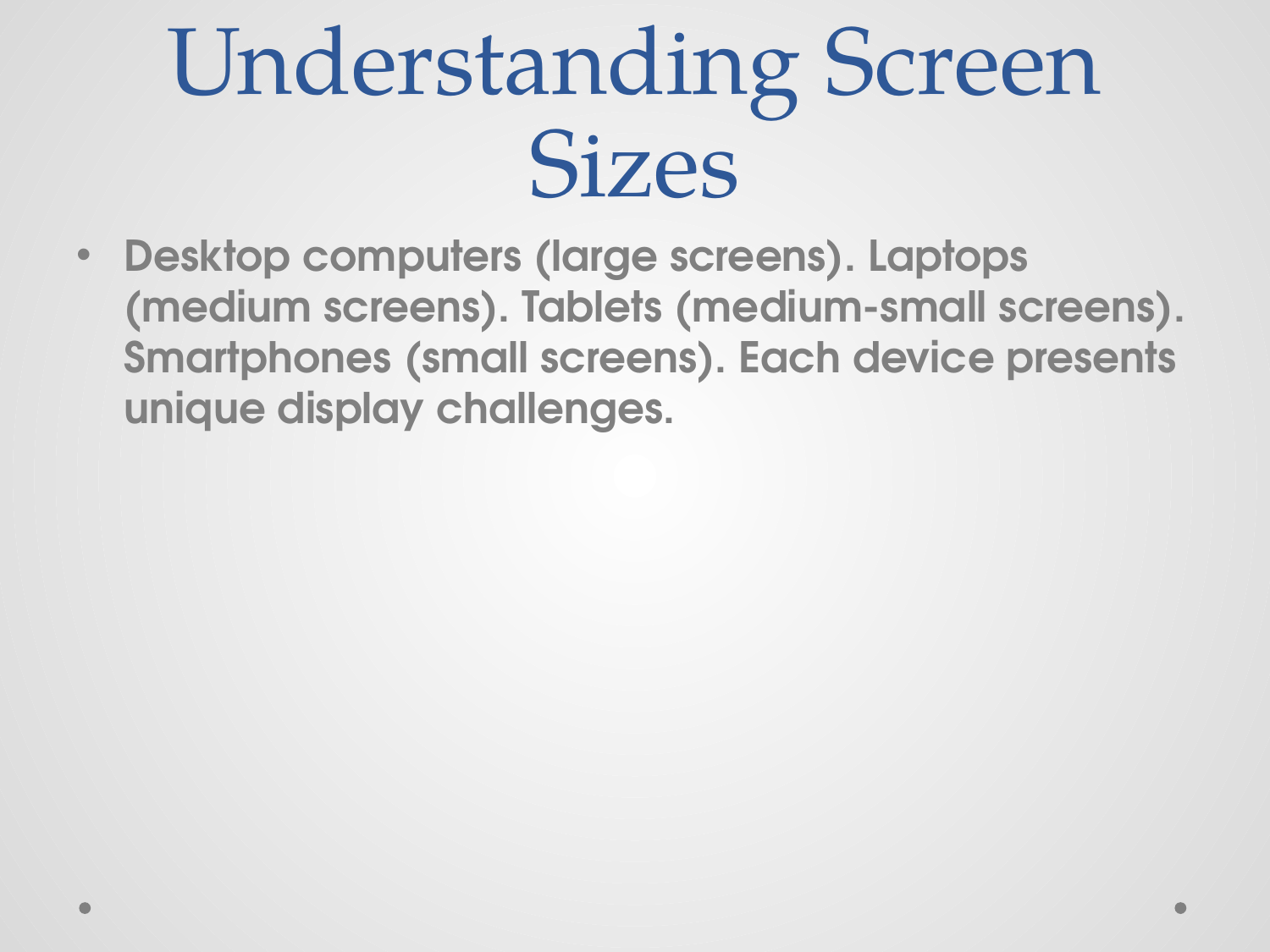

# Understanding Screen Sizes
Desktop computers (large screens). Laptops (medium screens). Tablets (medium-small screens). Smartphones (small screens). Each device presents unique display challenges.